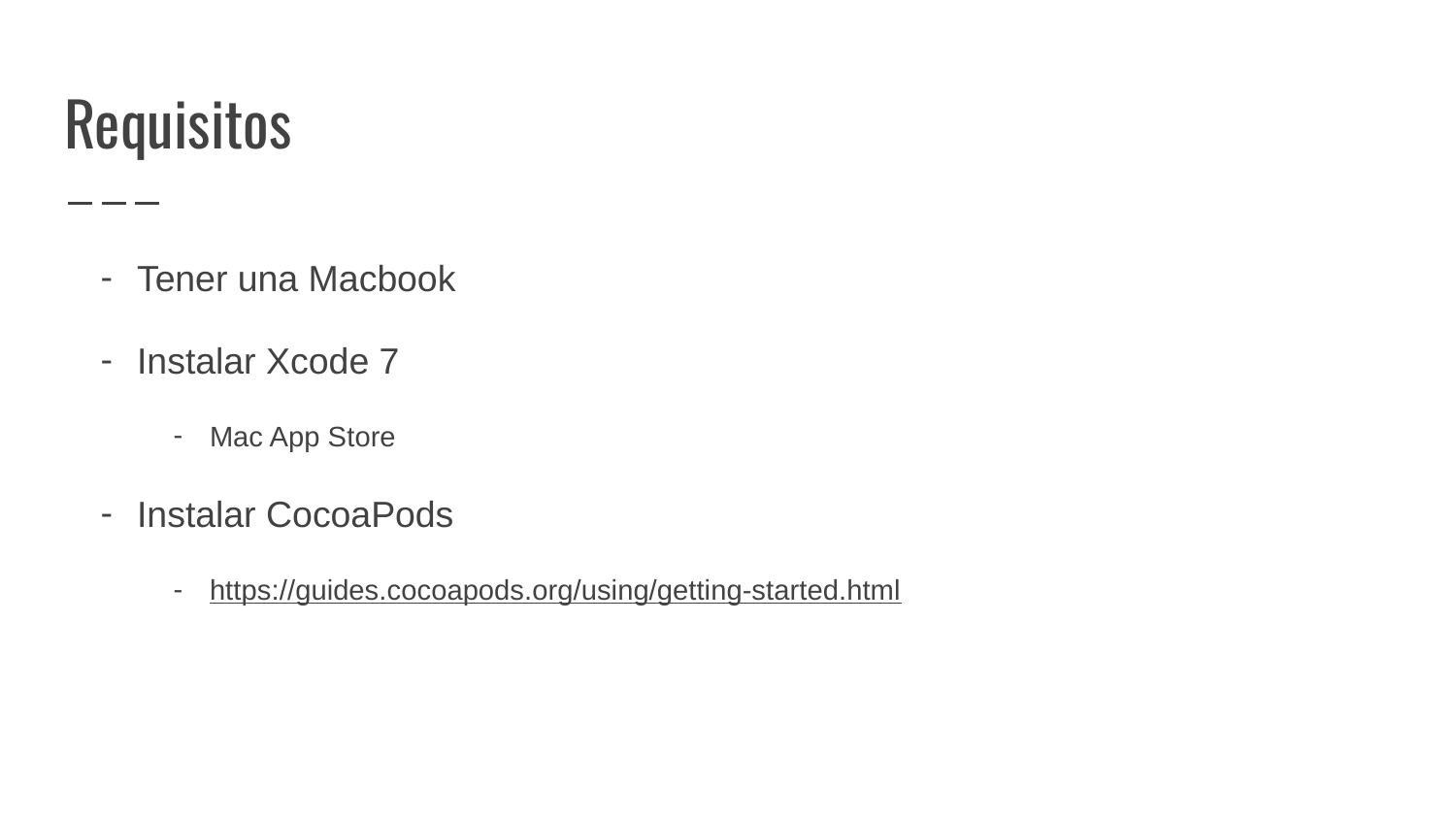

# Requisitos
Tener una Macbook
Instalar Xcode 7
Mac App Store
Instalar CocoaPods
https://guides.cocoapods.org/using/getting-started.html